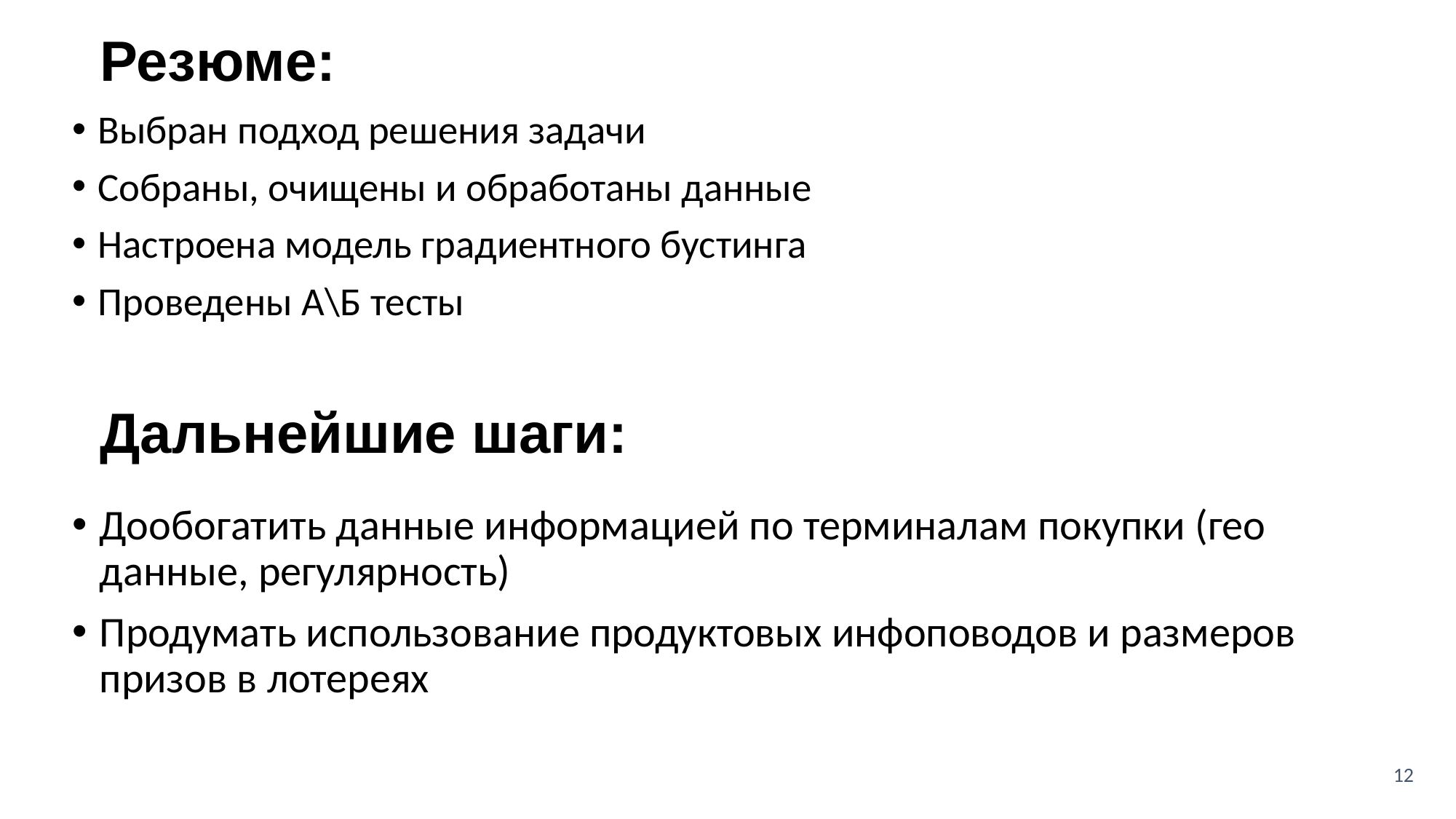

Резюме:
Выбран подход решения задачи
Собраны, очищены и обработаны данные
Настроена модель градиентного бустинга
Проведены А\Б тесты

Дальнейшие шаги:
Дообогатить данные информацией по терминалам покупки (гео данные, регулярность)
Продумать использование продуктовых инфоповодов и размеров призов в лотереях